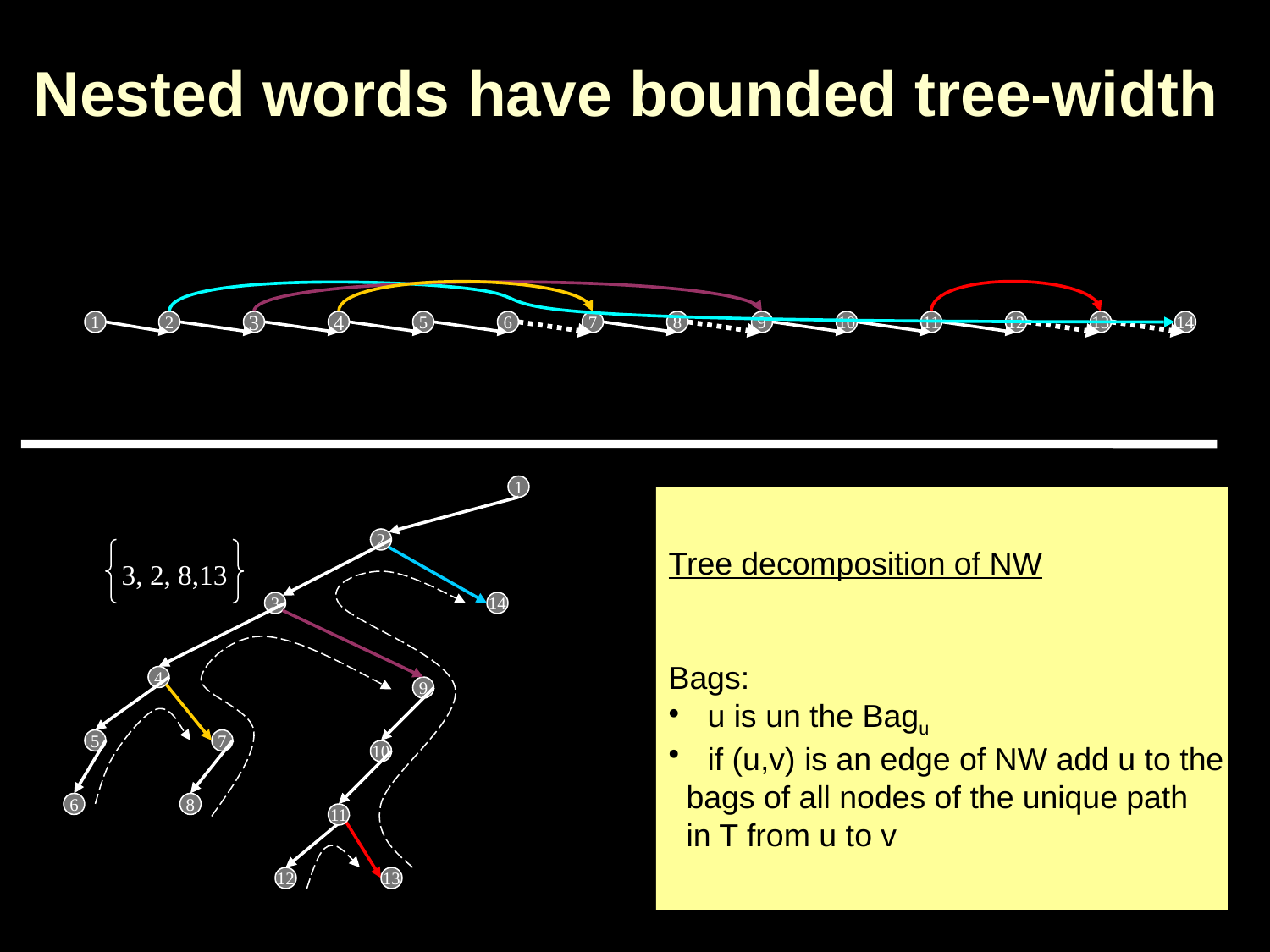

# Nested words have bounded tree-width
1
2
3
4
5
6
7
8
9
10
11
12
13
14

1
2
3, 2, 8,13

3
14

4
9

5
7
10
6
8
11

12
13
Tree decomposition of NW

Bags:
 u is un the Bagu
 if (u,v) is an edge of NW add u to the
  bags of all nodes of the unique path
  in T from u to v